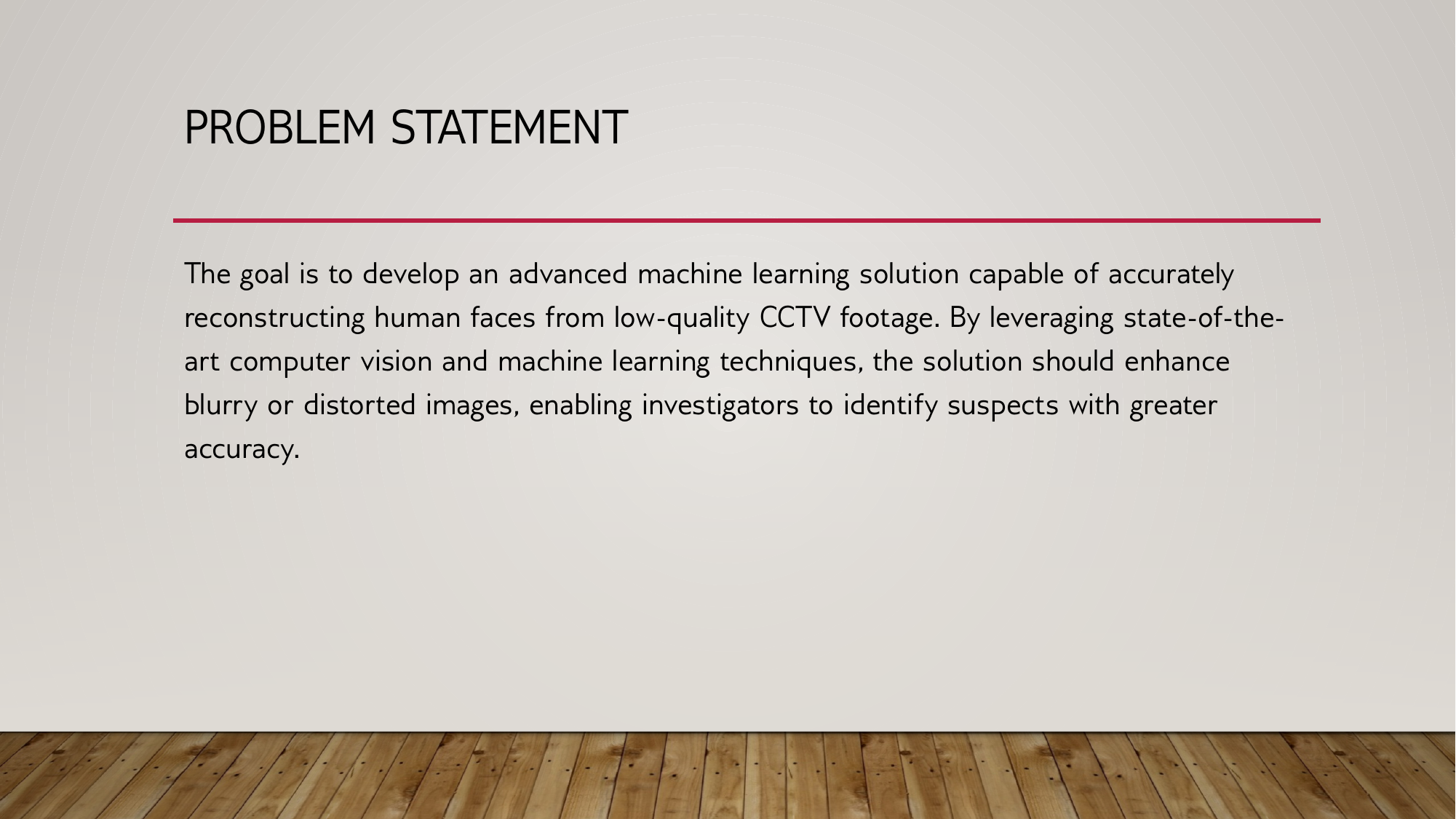

# Problem Statement
The goal is to develop an advanced machine learning solution capable of accurately reconstructing human faces from low-quality CCTV footage. By leveraging state-of-the-art computer vision and machine learning techniques, the solution should enhance blurry or distorted images, enabling investigators to identify suspects with greater accuracy.